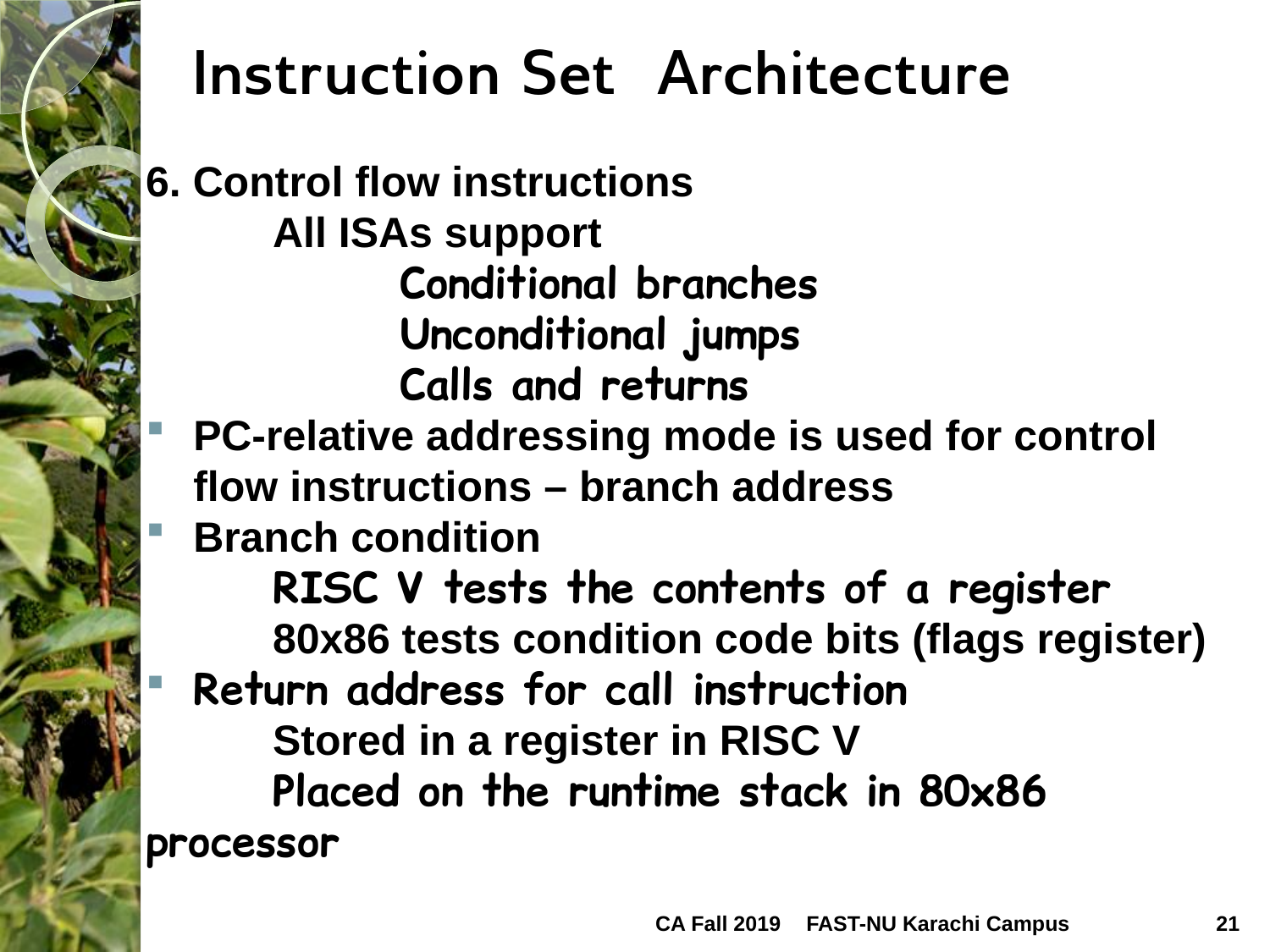

# Instruction Set  Architecture
6. Control flow instructions
	All ISAs support
		Conditional branches
		Unconditional jumps
		Calls and returns
PC-relative addressing mode is used for control flow instructions – branch address
Branch condition
	RISC V tests the contents of a register
	80x86 tests condition code bits (flags register)
Return address for call instruction
	Stored in a register in RISC V
	Placed on the runtime stack in 80x86 	processor
CA Fall 2019
FAST-NU Karachi Campus
21